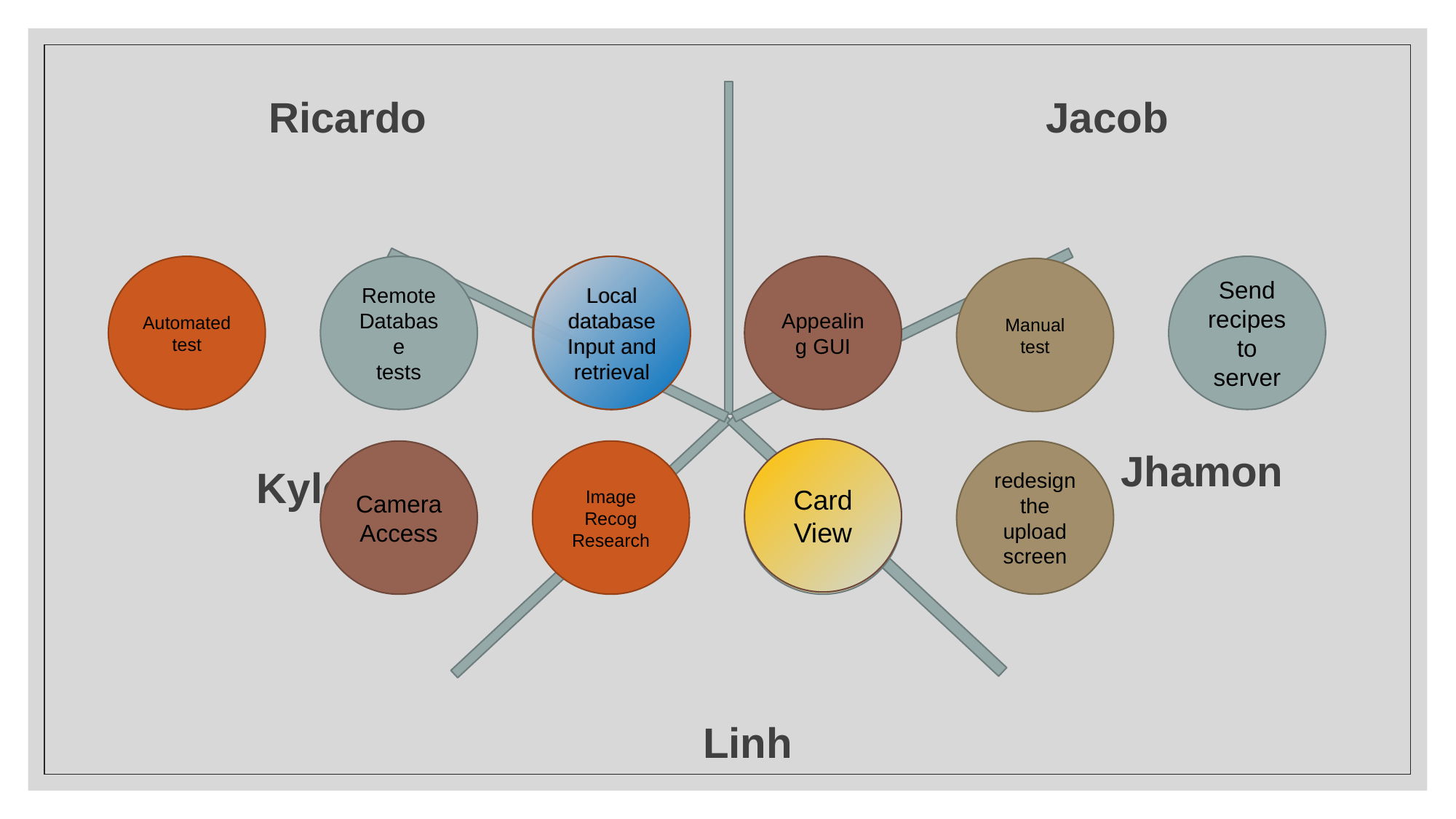

Ricardo
Jacob
Automated test
Remote Database
tests
Local database
Input and retrieval
Local database
Input and retrieval
Appealing GUI
Send recipes to server
Manual test
Card View
Jhamon
Camera Access
Image Recog Research
Card View
redesign the upload screen
Kyle
Linh